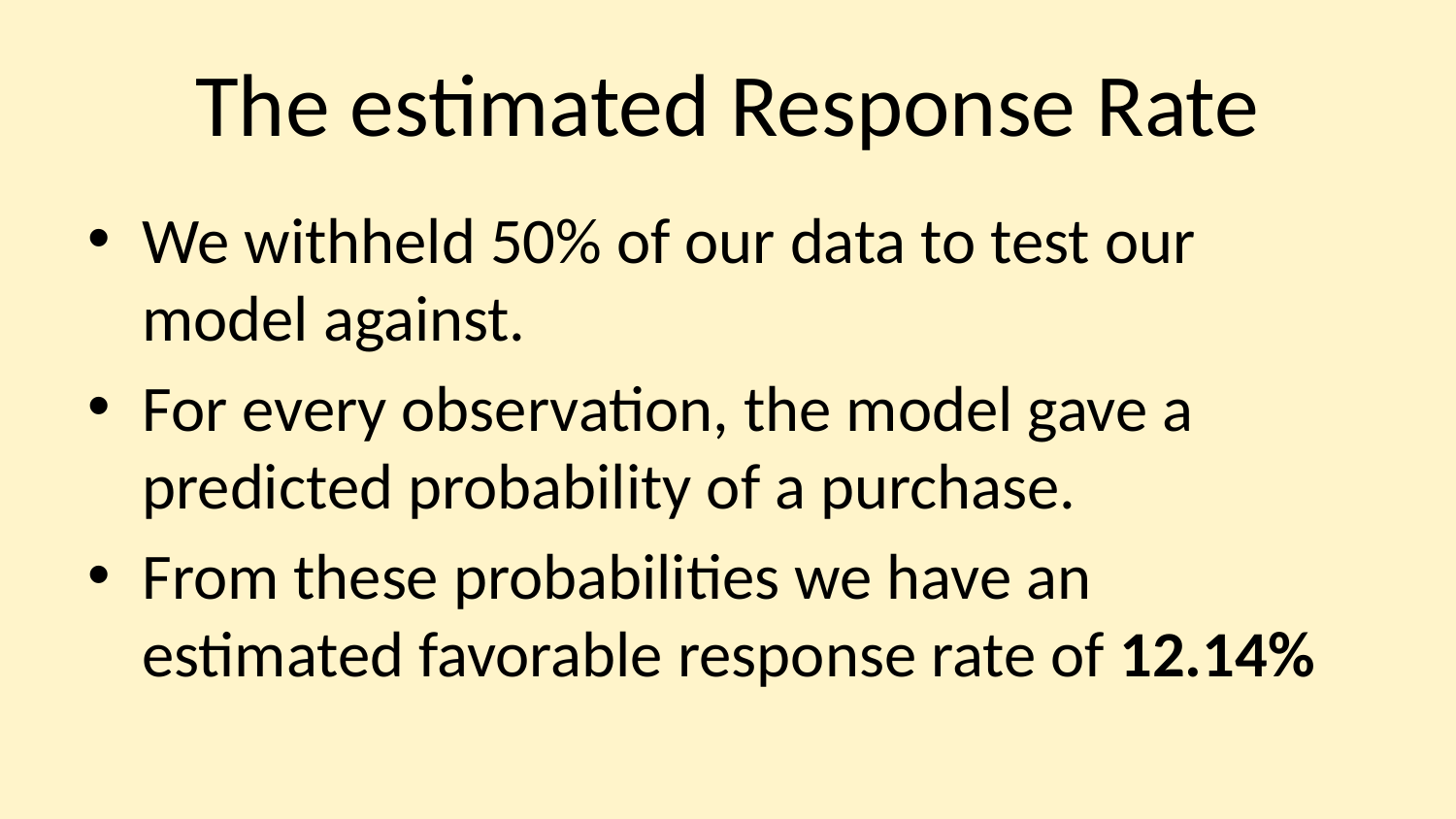

# The estimated Response Rate
We withheld 50% of our data to test our model against.
For every observation, the model gave a predicted probability of a purchase.
From these probabilities we have an estimated favorable response rate of 12.14%